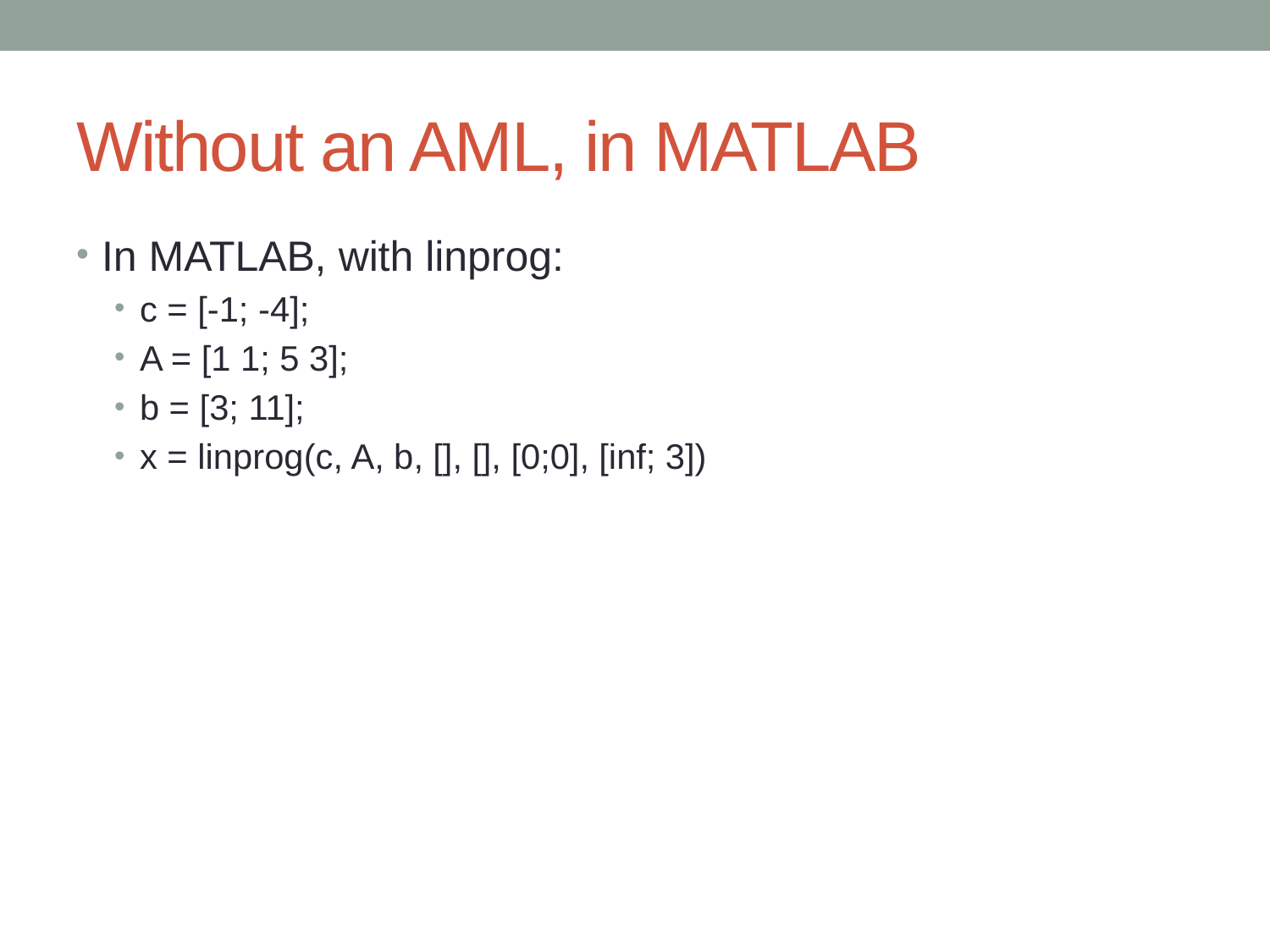

# Without an AML, in MATLAB
In MATLAB, with linprog:
c = [-1; -4];
A = [1 1; 5 3];
b = [3; 11];
x = linprog(c, A, b, [], [], [0;0], [inf; 3])